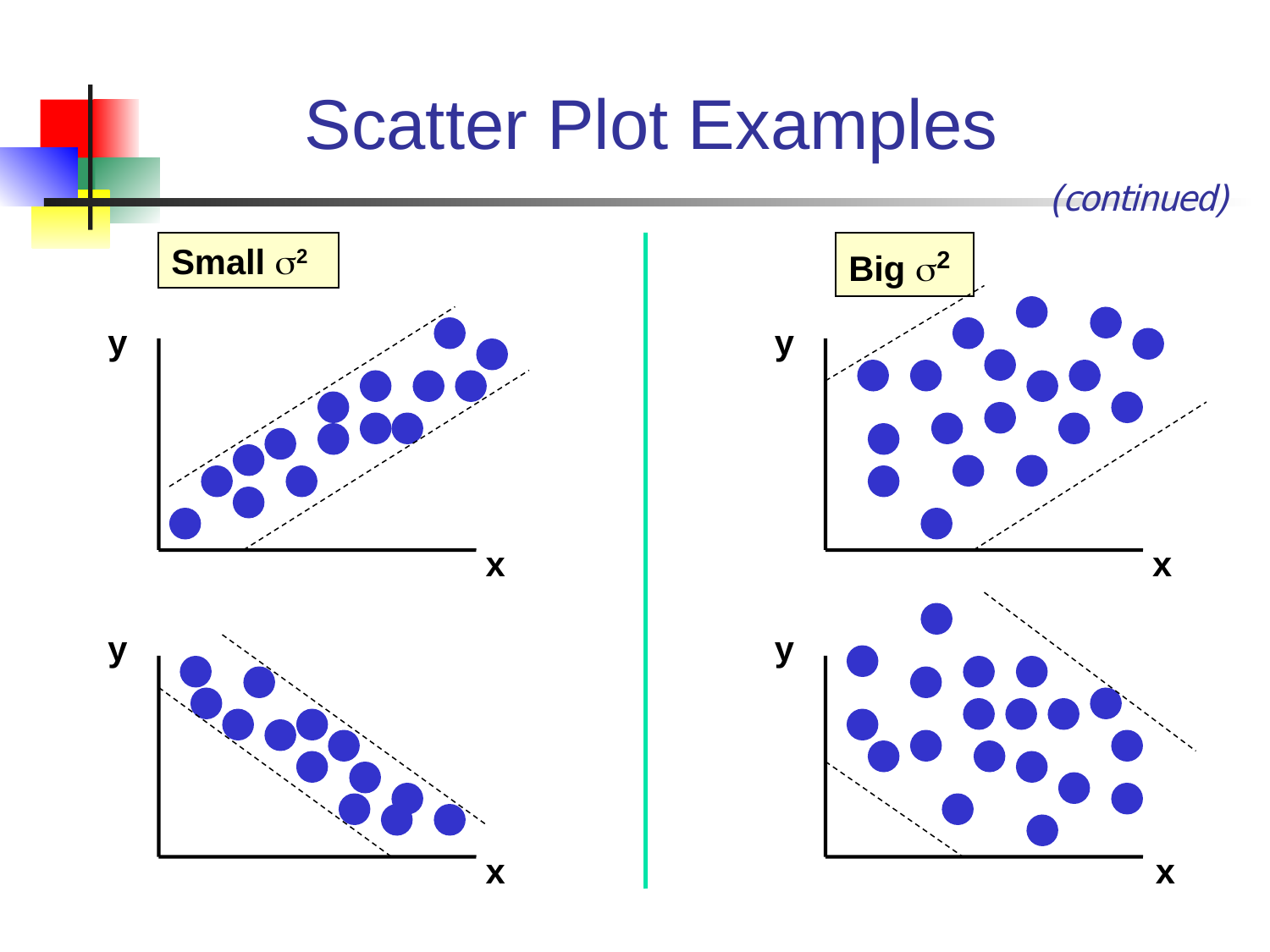

# Scatter Plot Examples
(continued)

Small σ2

Big σ2

y
y

x
x

y
y

x
x